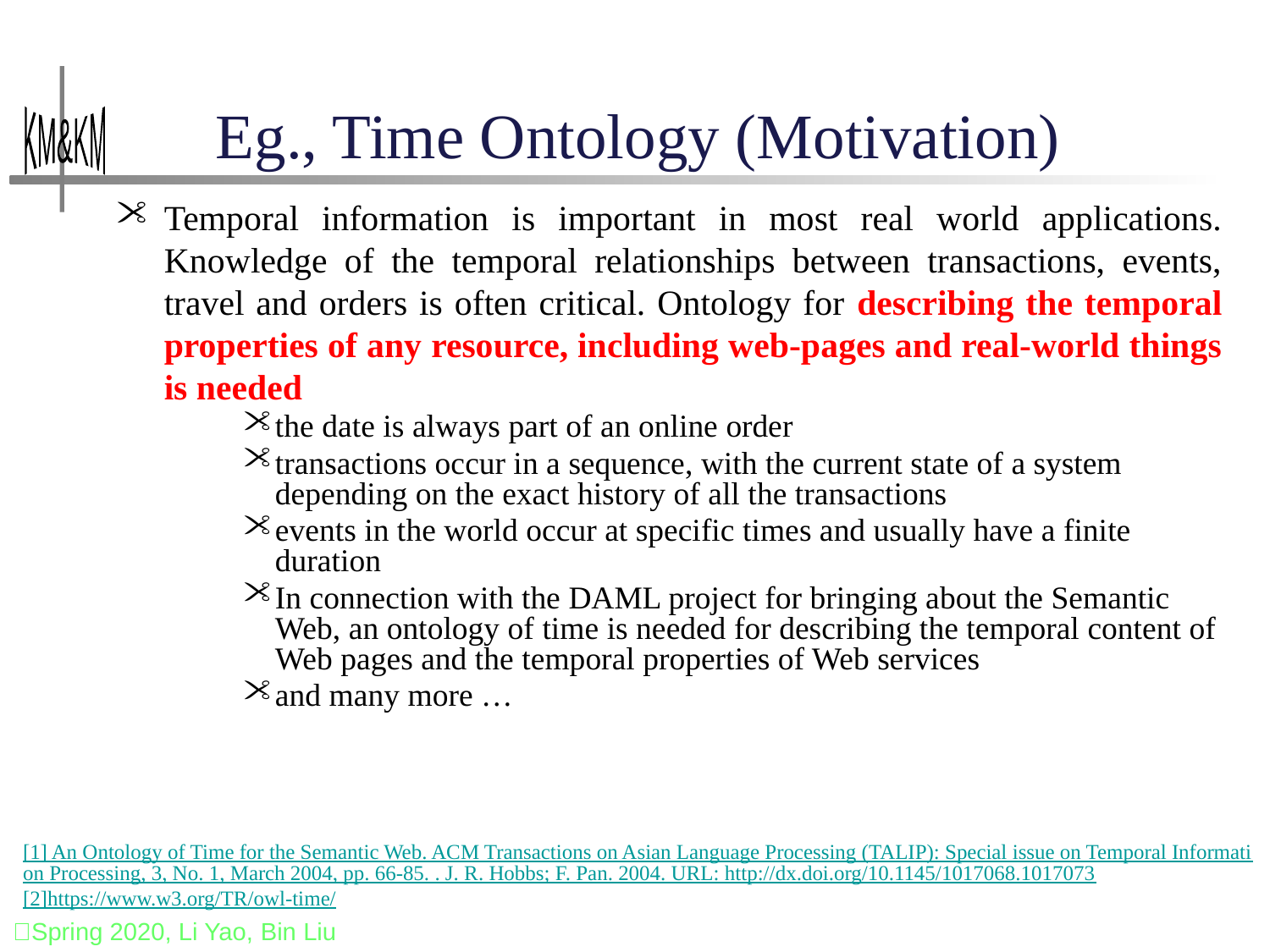

# Eg., Time Ontology (Motivation)
Temporal information is important in most real world applications. Knowledge of the temporal relationships between transactions, events, travel and orders is often critical. Ontology for describing the temporal properties of any resource, including web-pages and real-world things is needed
the date is always part of an online order
transactions occur in a sequence, with the current state of a system depending on the exact history of all the transactions
events in the world occur at specific times and usually have a finite duration
In connection with the DAML project for bringing about the Semantic Web, an ontology of time is needed for describing the temporal content of Web pages and the temporal properties of Web services
and many more …
[1] An Ontology of Time for the Semantic Web. ACM Transactions on Asian Language Processing (TALIP): Special issue on Temporal Information Processing, 3, No. 1, March 2004, pp. 66-85. . J. R. Hobbs; F. Pan. 2004. URL: http://dx.doi.org/10.1145/1017068.1017073
[2]https://www.w3.org/TR/owl-time/